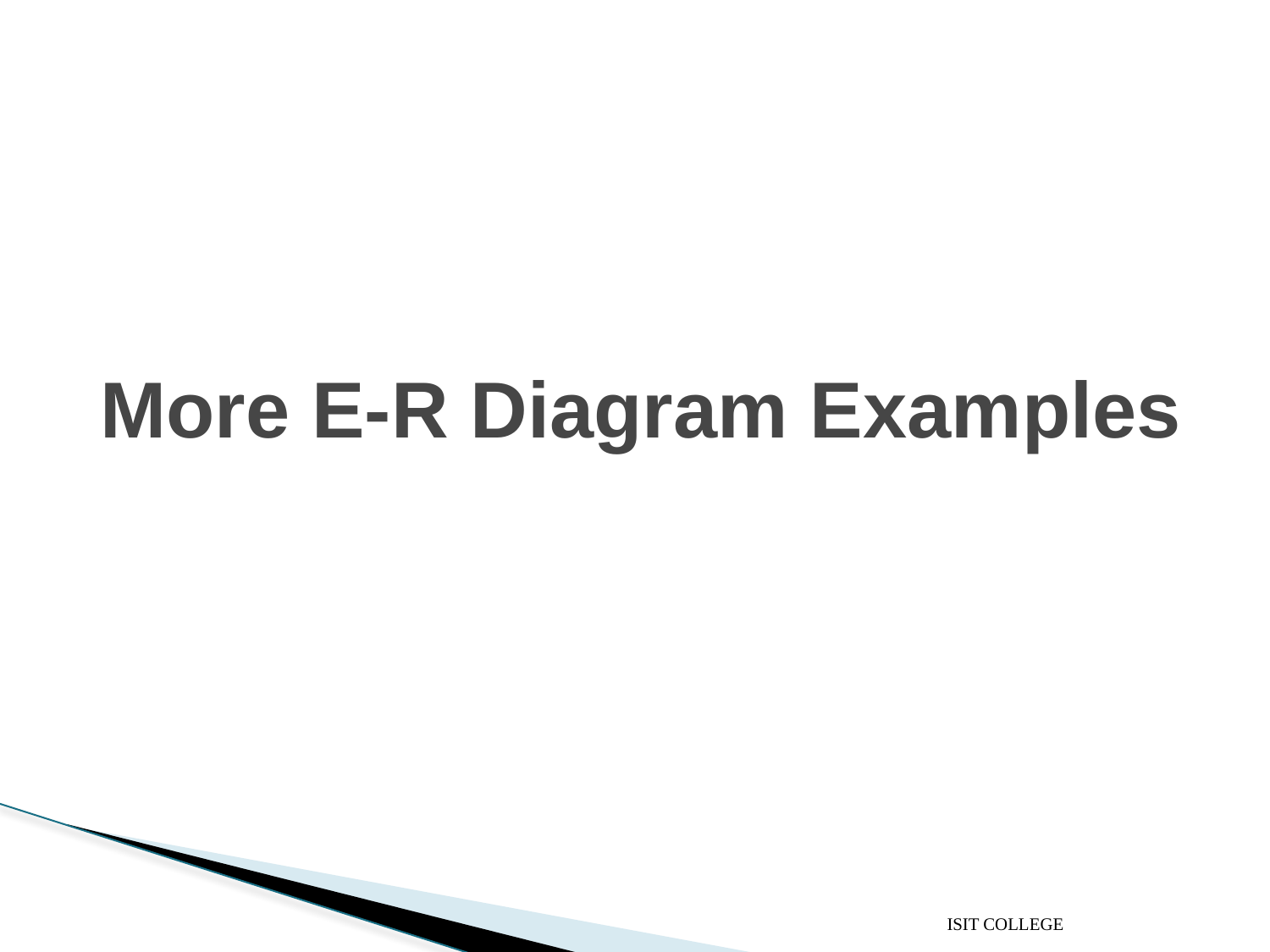

# More E-R Diagram Examples

ISIT COLLEGE